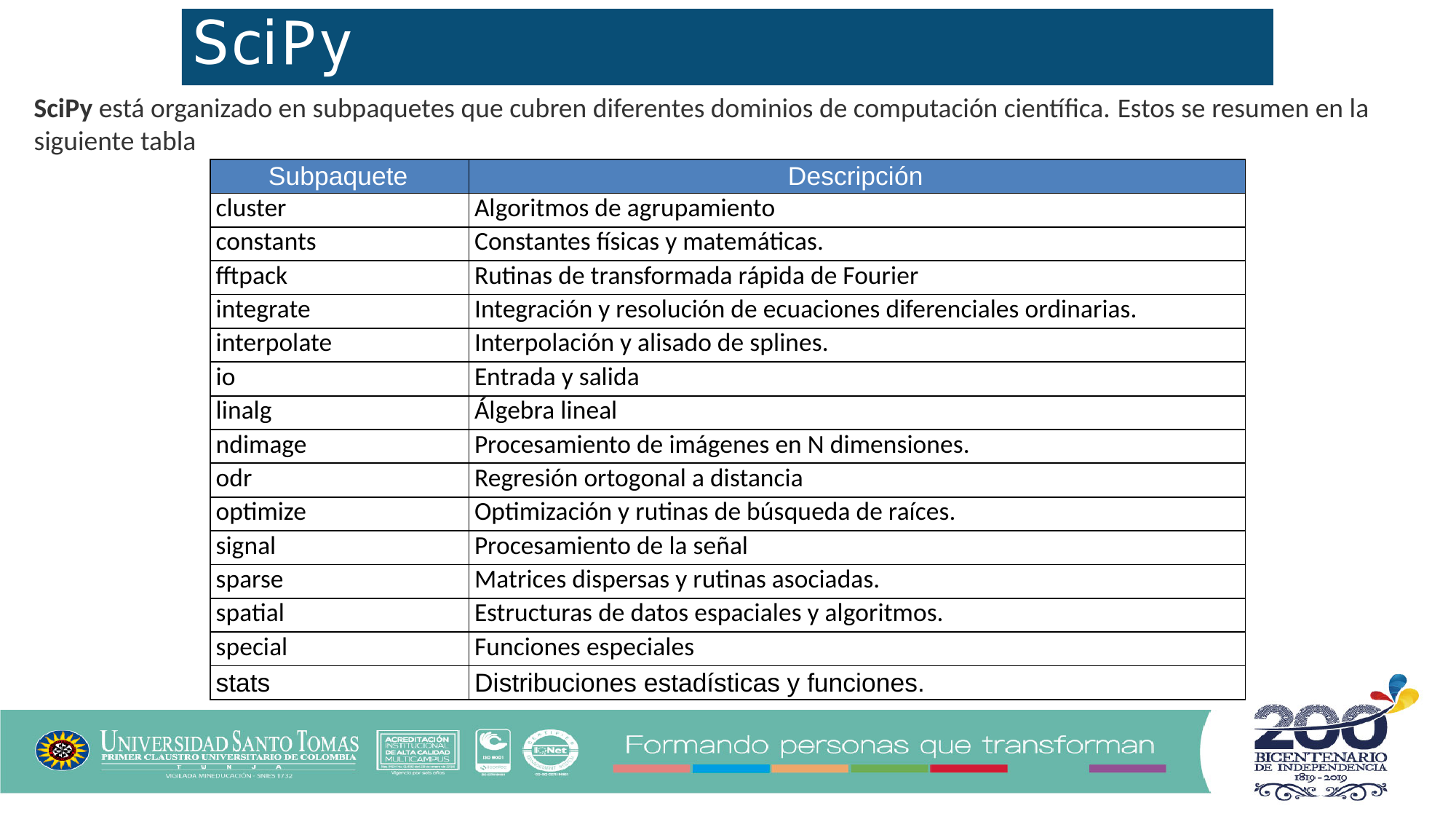

SciPy
SciPy está organizado en subpaquetes que cubren diferentes dominios de computación científica. Estos se resumen en la siguiente tabla
| Subpaquete | Descripción |
| --- | --- |
| cluster | Algoritmos de agrupamiento |
| constants | Constantes físicas y matemáticas. |
| fftpack | Rutinas de transformada rápida de Fourier |
| integrate | Integración y resolución de ecuaciones diferenciales ordinarias. |
| interpolate | Interpolación y alisado de splines. |
| io | Entrada y salida |
| linalg | Álgebra lineal |
| ndimage | Procesamiento de imágenes en N dimensiones. |
| odr | Regresión ortogonal a distancia |
| optimize | Optimización y rutinas de búsqueda de raíces. |
| signal | Procesamiento de la señal |
| sparse | Matrices dispersas y rutinas asociadas. |
| spatial | Estructuras de datos espaciales y algoritmos. |
| special | Funciones especiales |
| stats | Distribuciones estadísticas y funciones. |